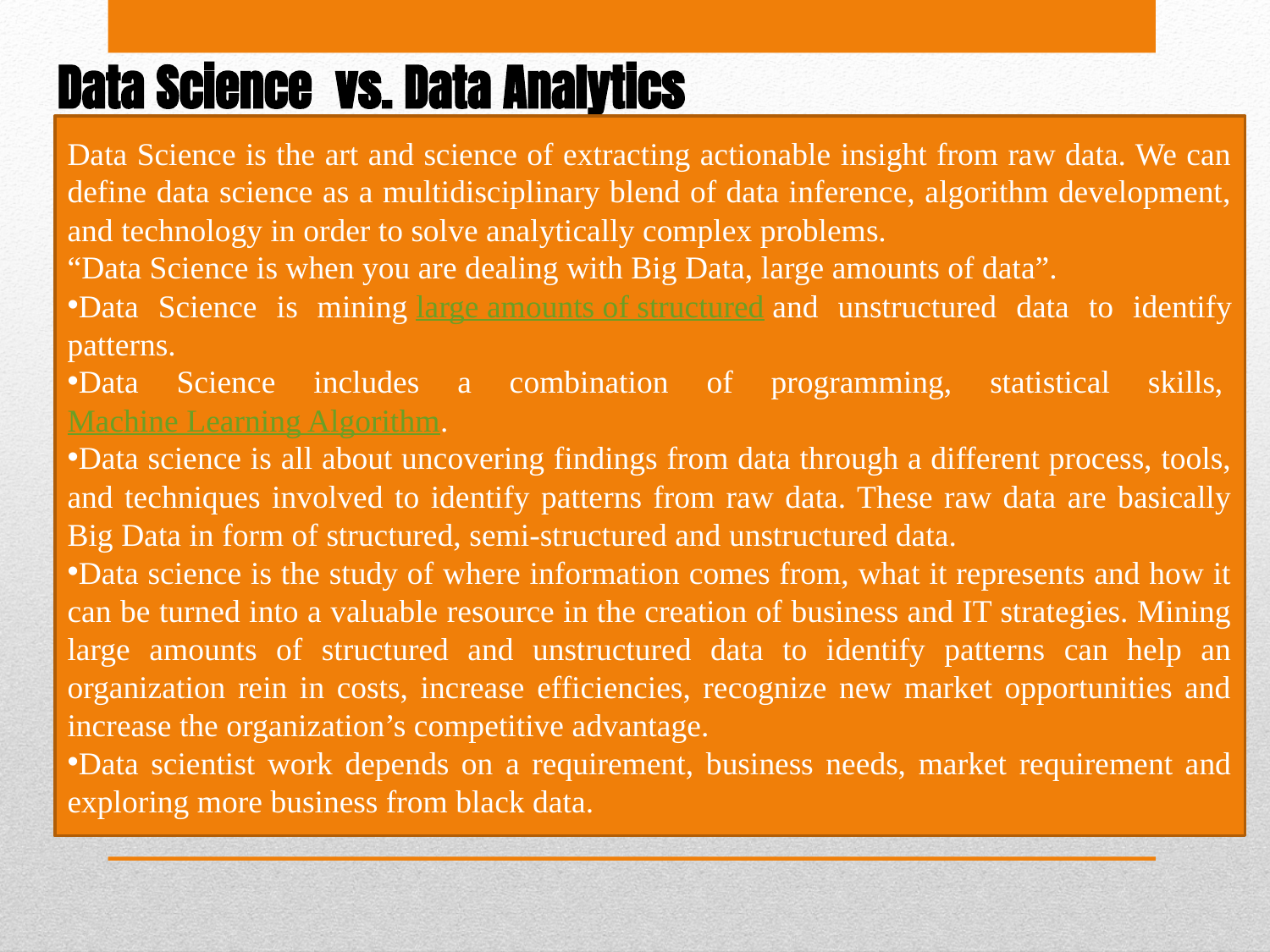

# Data Science  vs. Data Analytics

Data Science is the art and science of extracting actionable insight from raw data. We can define data science as a multidisciplinary blend of data inference, algorithm development, and technology in order to solve analytically complex problems.
“Data Science is when you are dealing with Big Data, large amounts of data”.
Data Science is mining large amounts of structured and unstructured data to identify patterns.
Data Science includes a combination of programming, statistical skills, Machine Learning Algorithm.
Data science is all about uncovering findings from data through a different process, tools, and techniques involved to identify patterns from raw data. These raw data are basically Big Data in form of structured, semi-structured and unstructured data.
Data science is the study of where information comes from, what it represents and how it can be turned into a valuable resource in the creation of business and IT strategies. Mining large amounts of structured and unstructured data to identify patterns can help an organization rein in costs, increase efficiencies, recognize new market opportunities and increase the organization’s competitive advantage.
Data scientist work depends on a requirement, business needs, market requirement and exploring more business from black data.